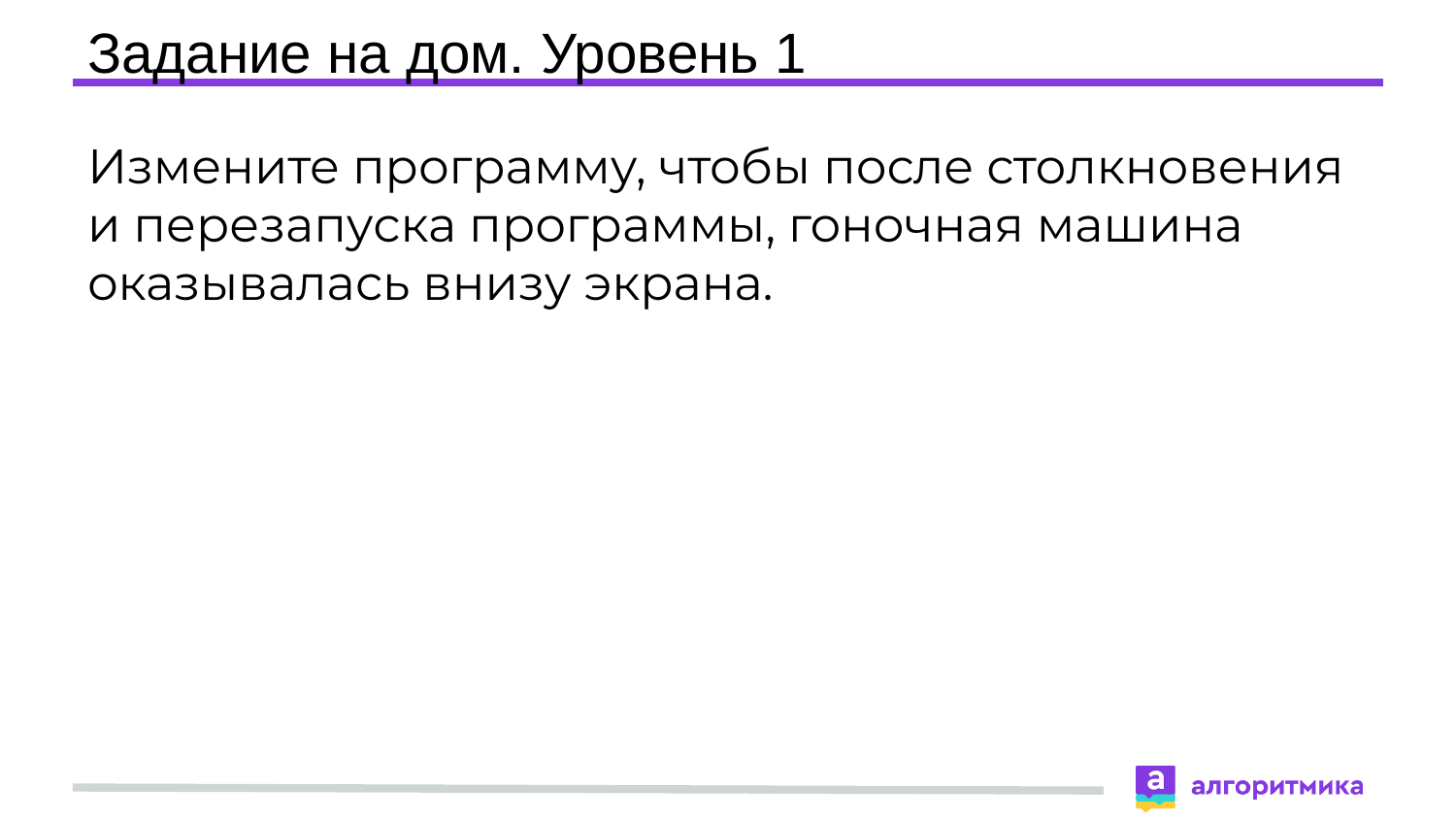

# Задание на дом. Уровень 1

Измените программу, чтобы после столкновения и перезапуска программы, гоночная машина оказывалась внизу экрана.